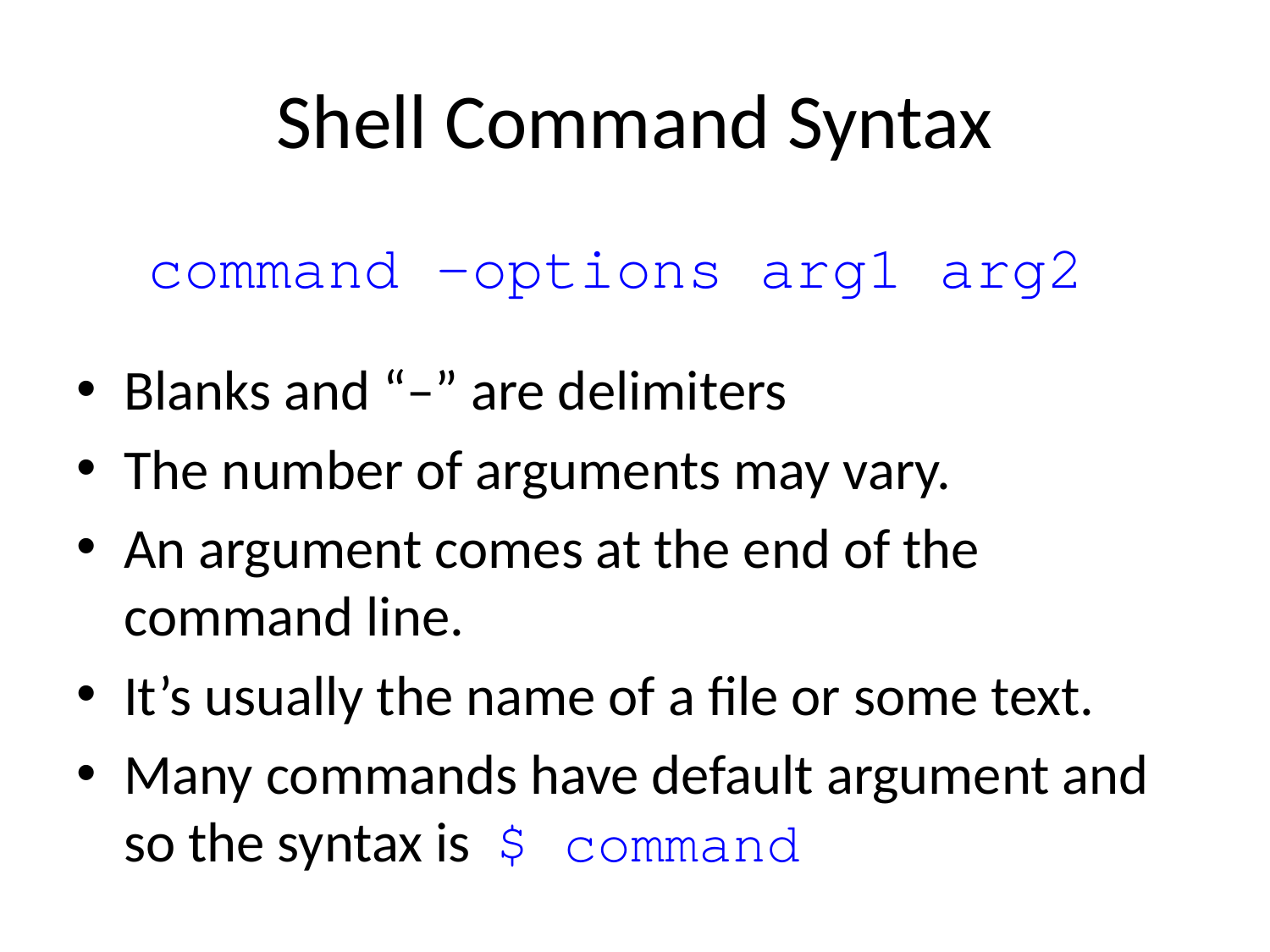

# Shell Command Syntax
  command -options arg1 arg2

Blanks and “–” are delimiters
The number of arguments may vary.
An argument comes at the end of the command line.
It’s usually the name of a file or some text.
Many commands have default argument and so the syntax is  $ command